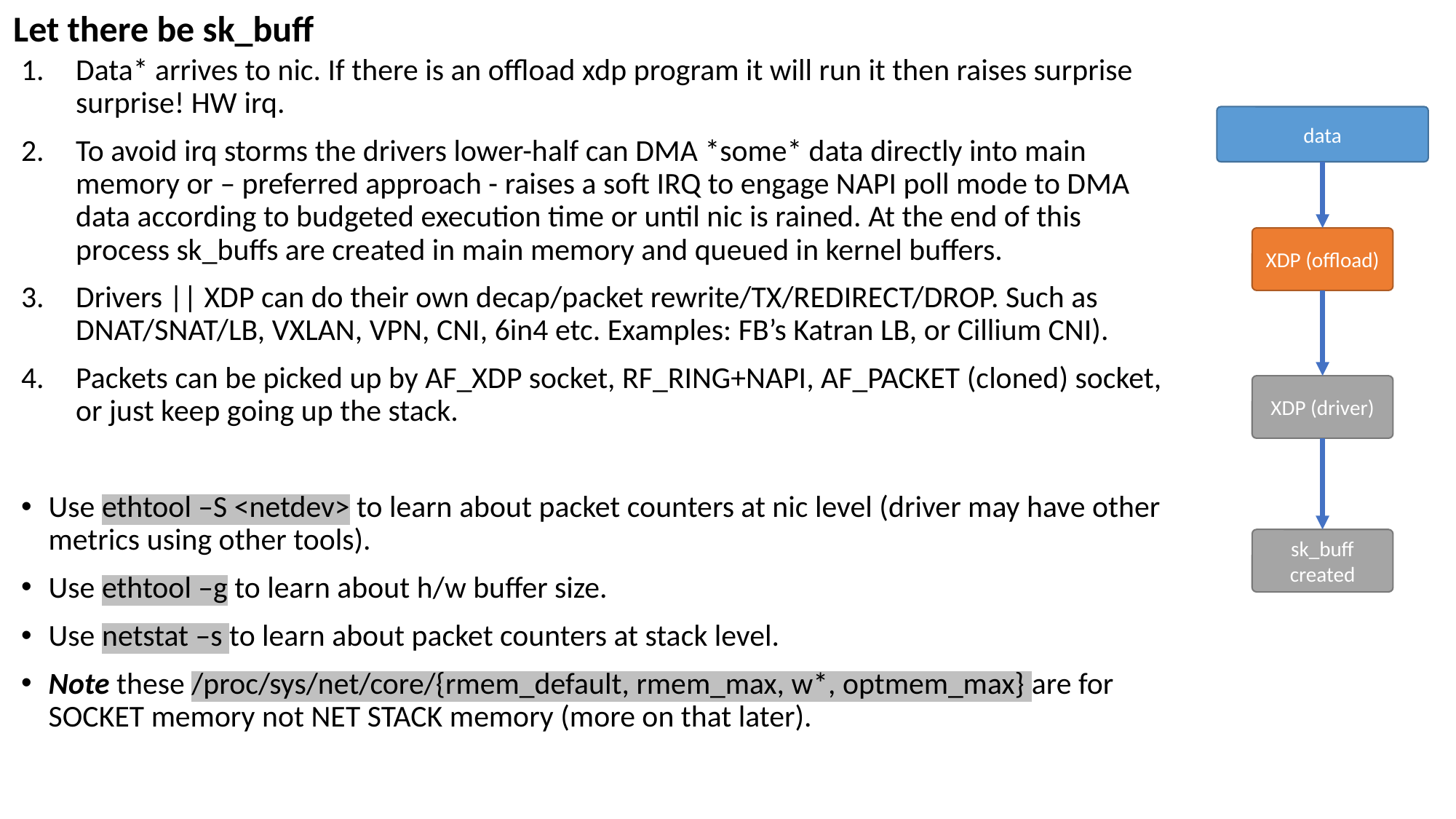

Let there be sk_buff
Data* arrives to nic. If there is an offload xdp program it will run it then raises surprise surprise! HW irq.
To avoid irq storms the drivers lower-half can DMA *some* data directly into main memory or – preferred approach - raises a soft IRQ to engage NAPI poll mode to DMA data according to budgeted execution time or until nic is rained. At the end of this process sk_buffs are created in main memory and queued in kernel buffers.
Drivers || XDP can do their own decap/packet rewrite/TX/REDIRECT/DROP. Such as DNAT/SNAT/LB, VXLAN, VPN, CNI, 6in4 etc. Examples: FB’s Katran LB, or Cillium CNI).
Packets can be picked up by AF_XDP socket, RF_RING+NAPI, AF_PACKET (cloned) socket, or just keep going up the stack.

Use ethtool –S <netdev> to learn about packet counters at nic level (driver may have other metrics using other tools).
Use ethtool –g to learn about h/w buffer size.
Use netstat –s to learn about packet counters at stack level.
Note these /proc/sys/net/core/{rmem_default, rmem_max, w*, optmem_max} are for SOCKET memory not NET STACK memory (more on that later).
data
XDP (offload)
XDP (driver)
sk_buff created